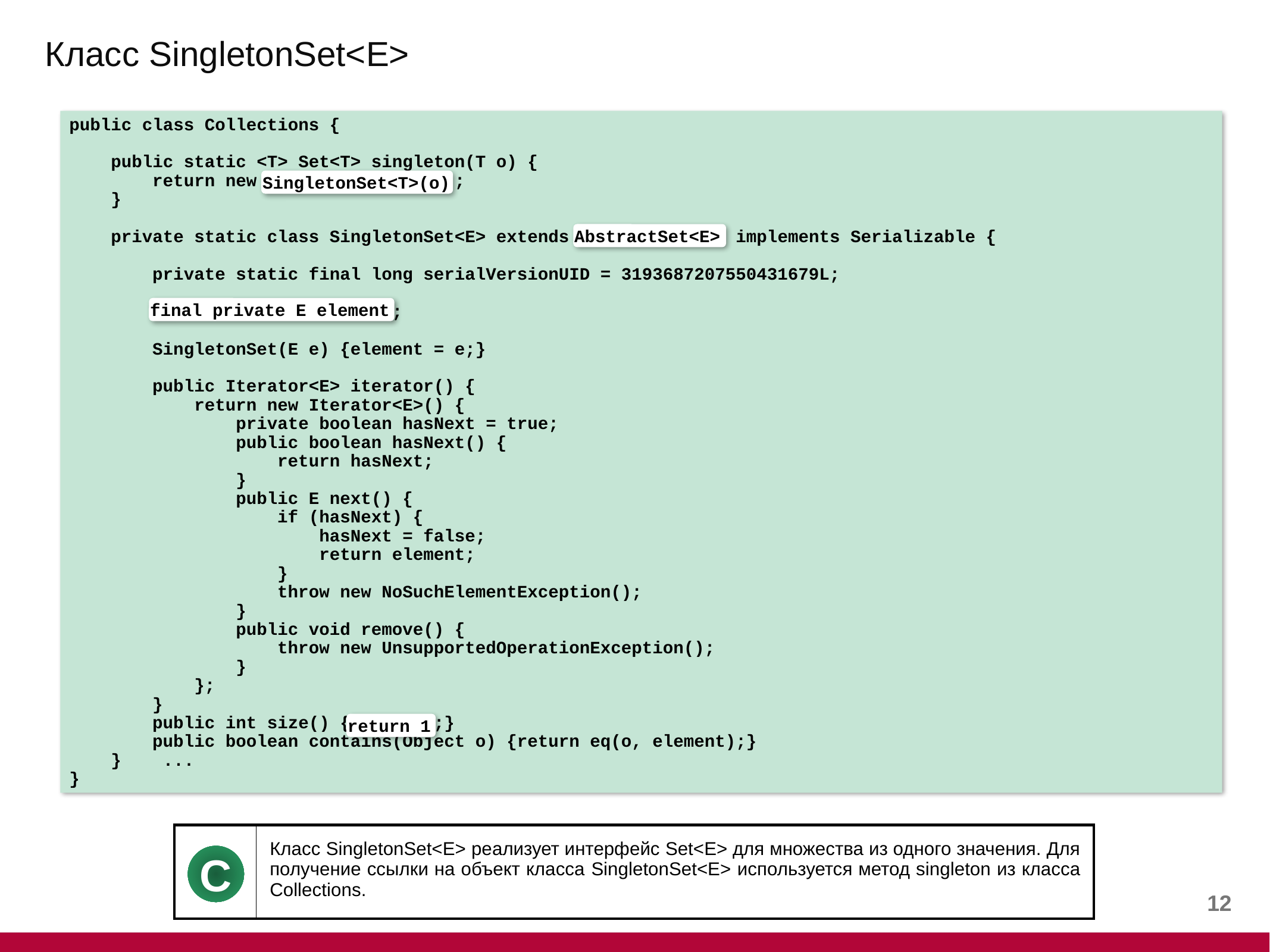

# Класс SingletonSet<E>
public class Collections {

    public static <T> Set<T> singleton(T o) {
        return new SingletonSet<T>(o);
    }

    private static class SingletonSet<E> extends AbstractSet<E> implements Serializable {

        private static final long serialVersionUID = 3193687207550431679L;

        final private E element;

        SingletonSet(E e) {element = e;}

        public Iterator<E> iterator() {
            return new Iterator<E>() {
                private boolean hasNext = true;
                public boolean hasNext() {
                    return hasNext;
                }
                public E next() {
                    if (hasNext) {
                        hasNext = false;
                        return element;
                    }
                    throw new NoSuchElementException();
                }
                public void remove() {
                    throw new UnsupportedOperationException();
                }
            };
        }
        public int size() {return 1;}
        public boolean contains(Object o) {return eq(o, element);}
    }    ...
}
SingletonSet<T>(o)
AbstractSet<E>
final private E element
return 1
|  | Класс SingletonSet<E> реализует интерфейс Set<E> для множества из одного значения. Для получение ссылки на объект класса SingletonSet<E> используется метод singleton из класса Collections. |
| --- | --- |
C
12